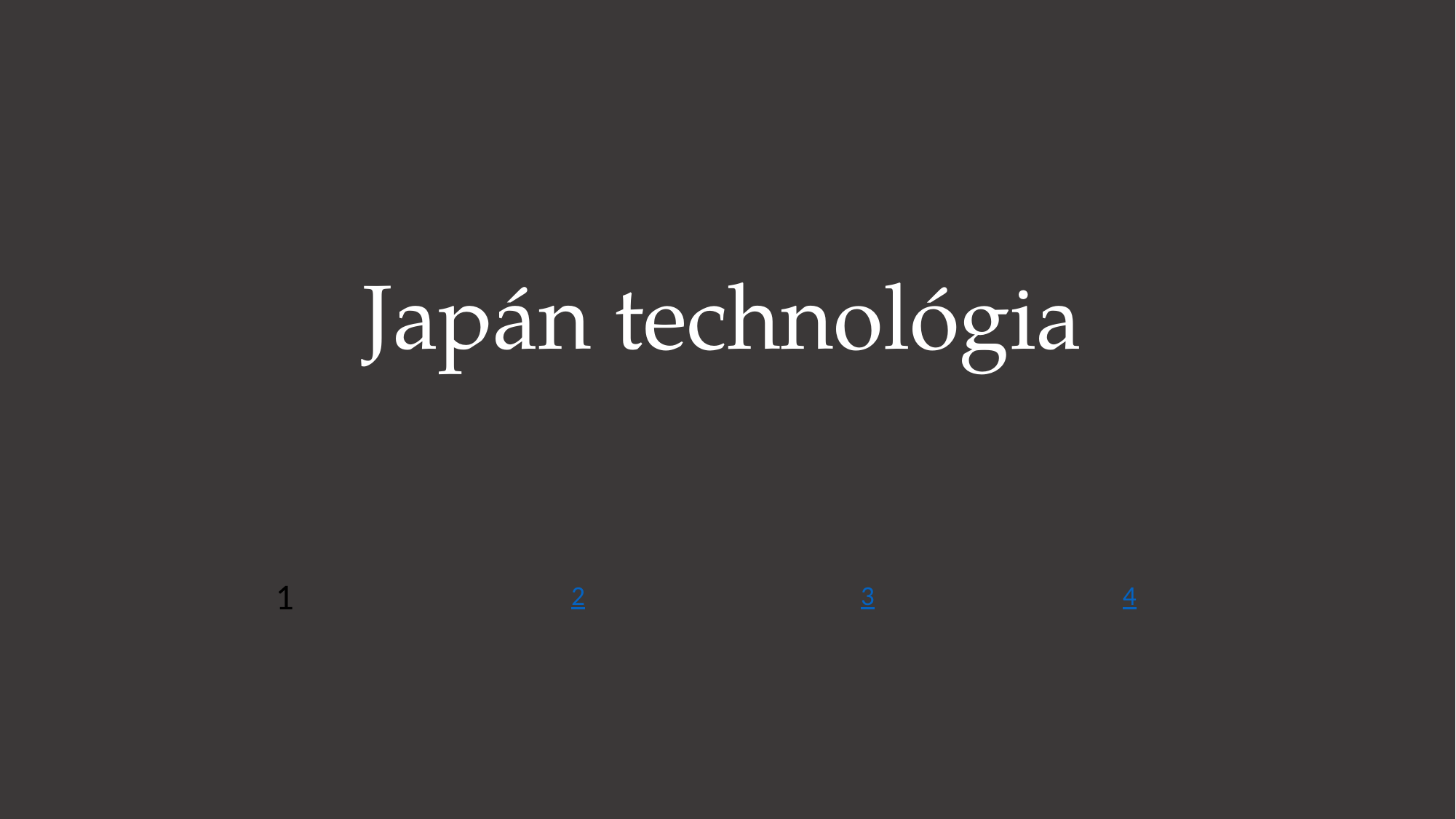

# Japán technológia
1
2
3
4